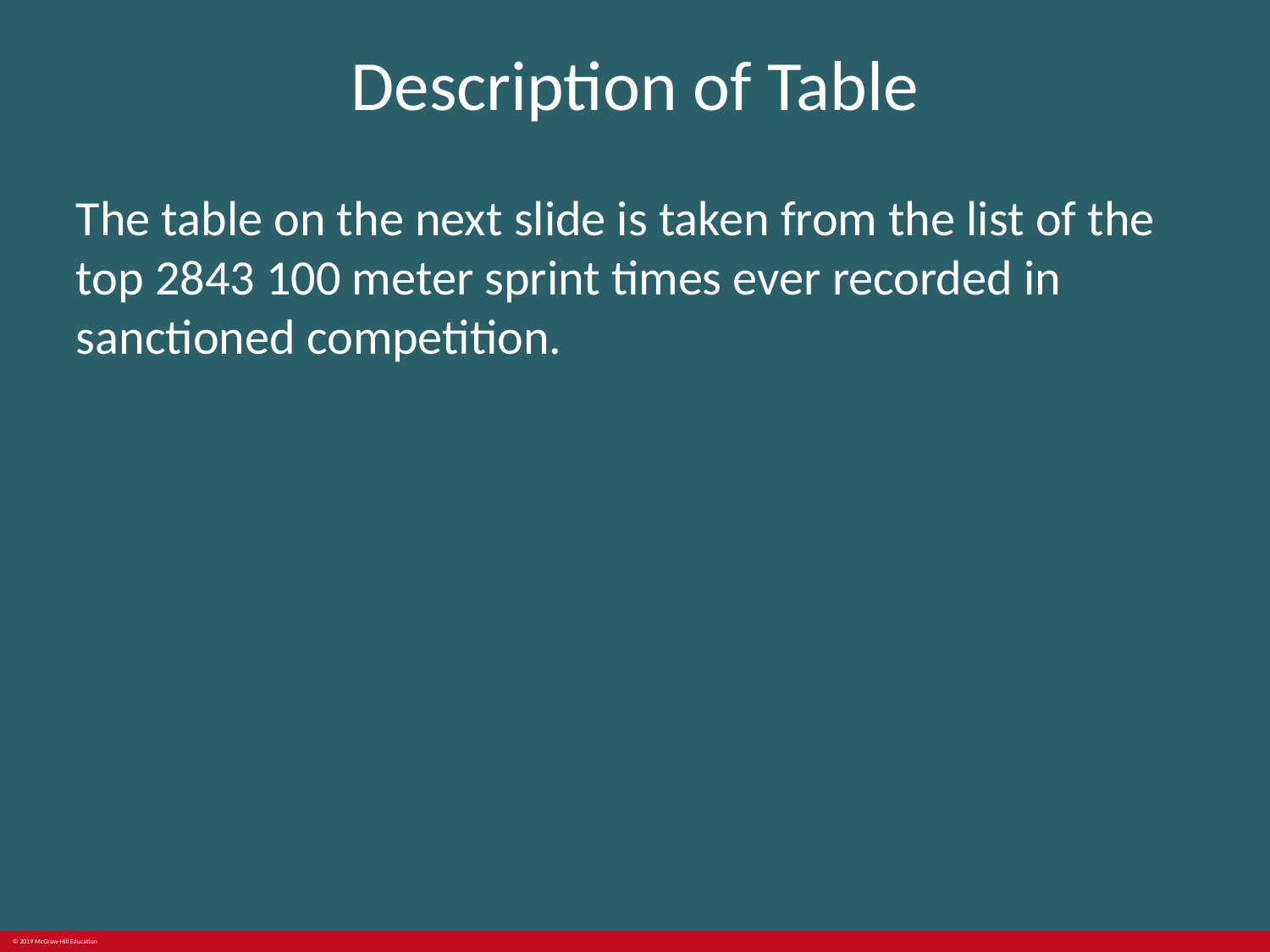

# Description of Table
The table on the next slide is taken from the list of the top 2843 100 meter sprint times ever recorded in sanctioned competition.